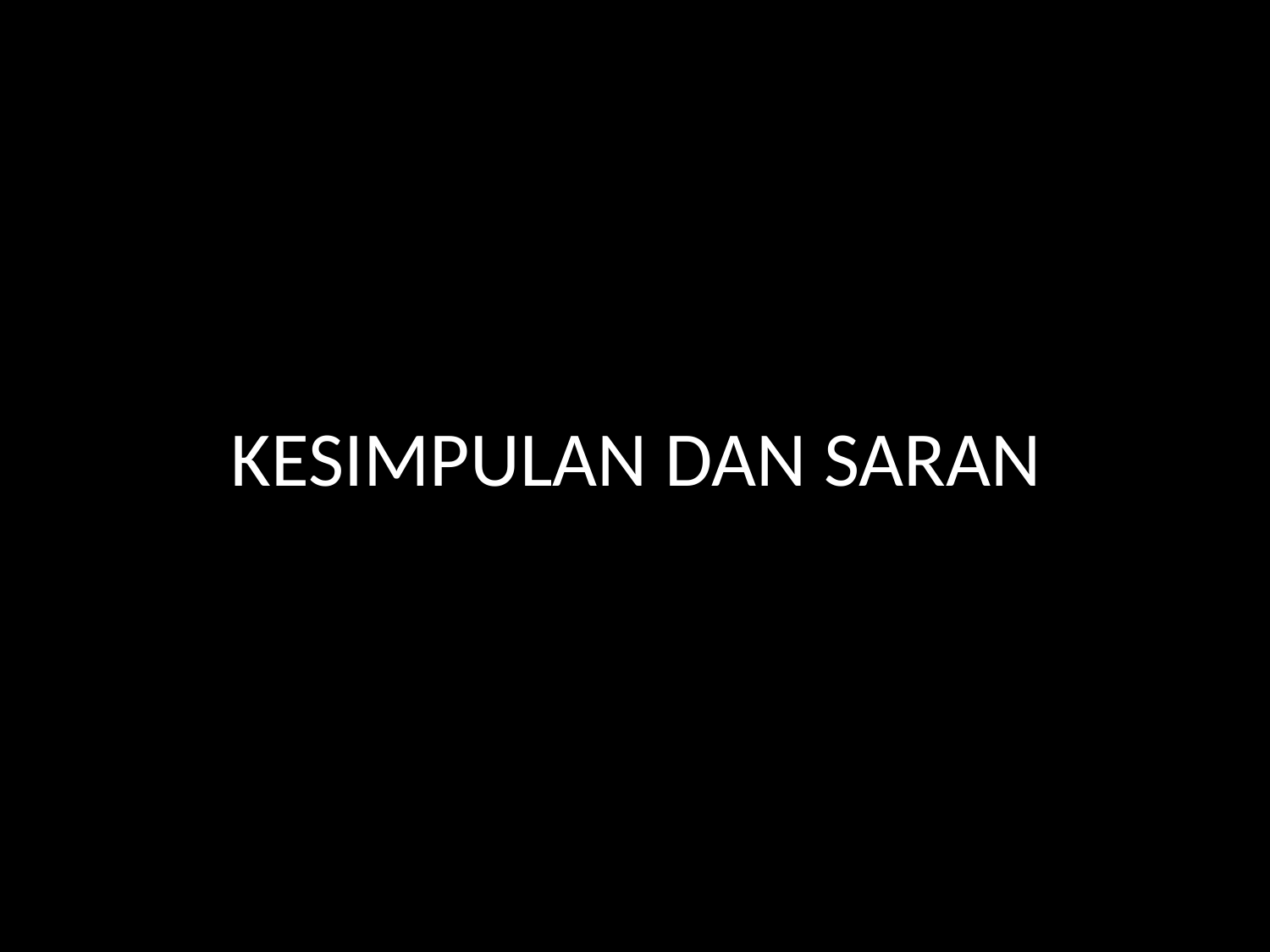

# KESIMPULAN DAN SARAN
Pembangunan Single Sign-On untuk Autentikasi Pengguna Berbasis Token